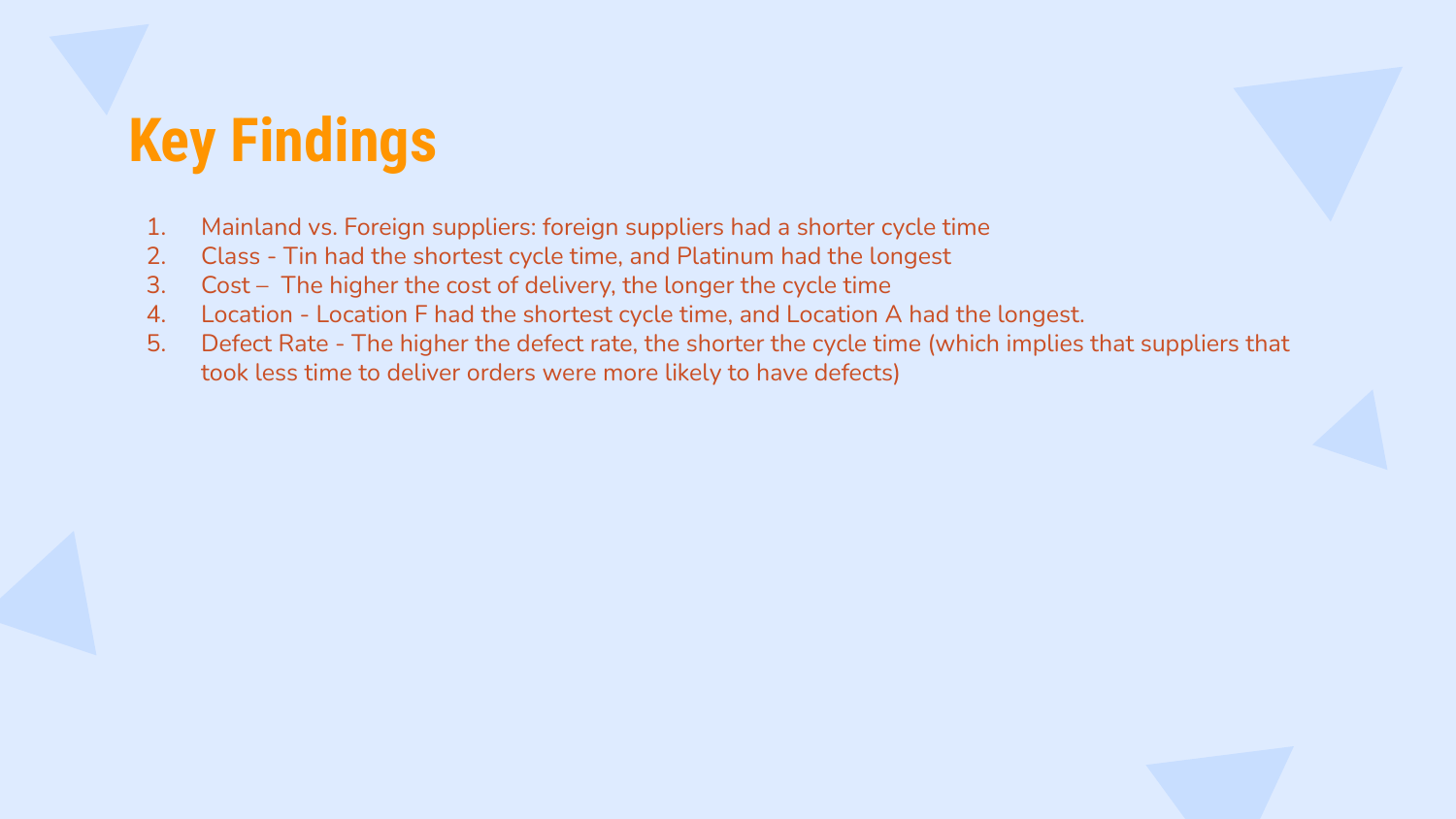

# Key Findings
Mainland vs. Foreign suppliers: foreign suppliers had a shorter cycle time
Class - Tin had the shortest cycle time, and Platinum had the longest
Cost –  The higher the cost of delivery, the longer the cycle time
Location - Location F had the shortest cycle time, and Location A had the longest.
Defect Rate - The higher the defect rate, the shorter the cycle time (which implies that suppliers that took less time to deliver orders were more likely to have defects)